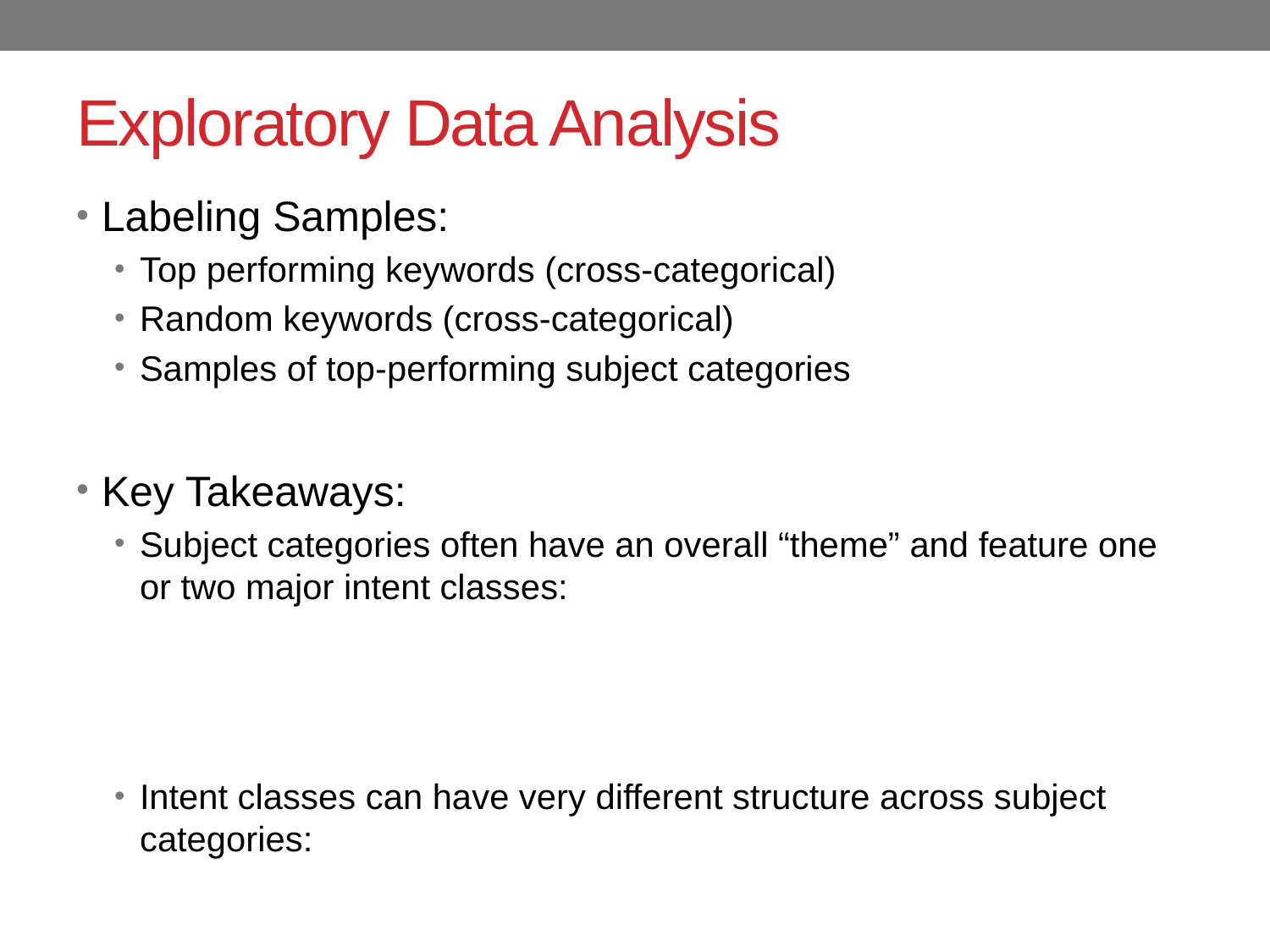

# Exploratory Data Analysis
Labeling Samples:
Top performing keywords (cross-categorical)
Random keywords (cross-categorical)
Samples of top-performing subject categories

Key Takeaways:
Subject categories often have an overall “theme” and feature one or two major intent classes:

Intent classes can have very different structure across subject categories: